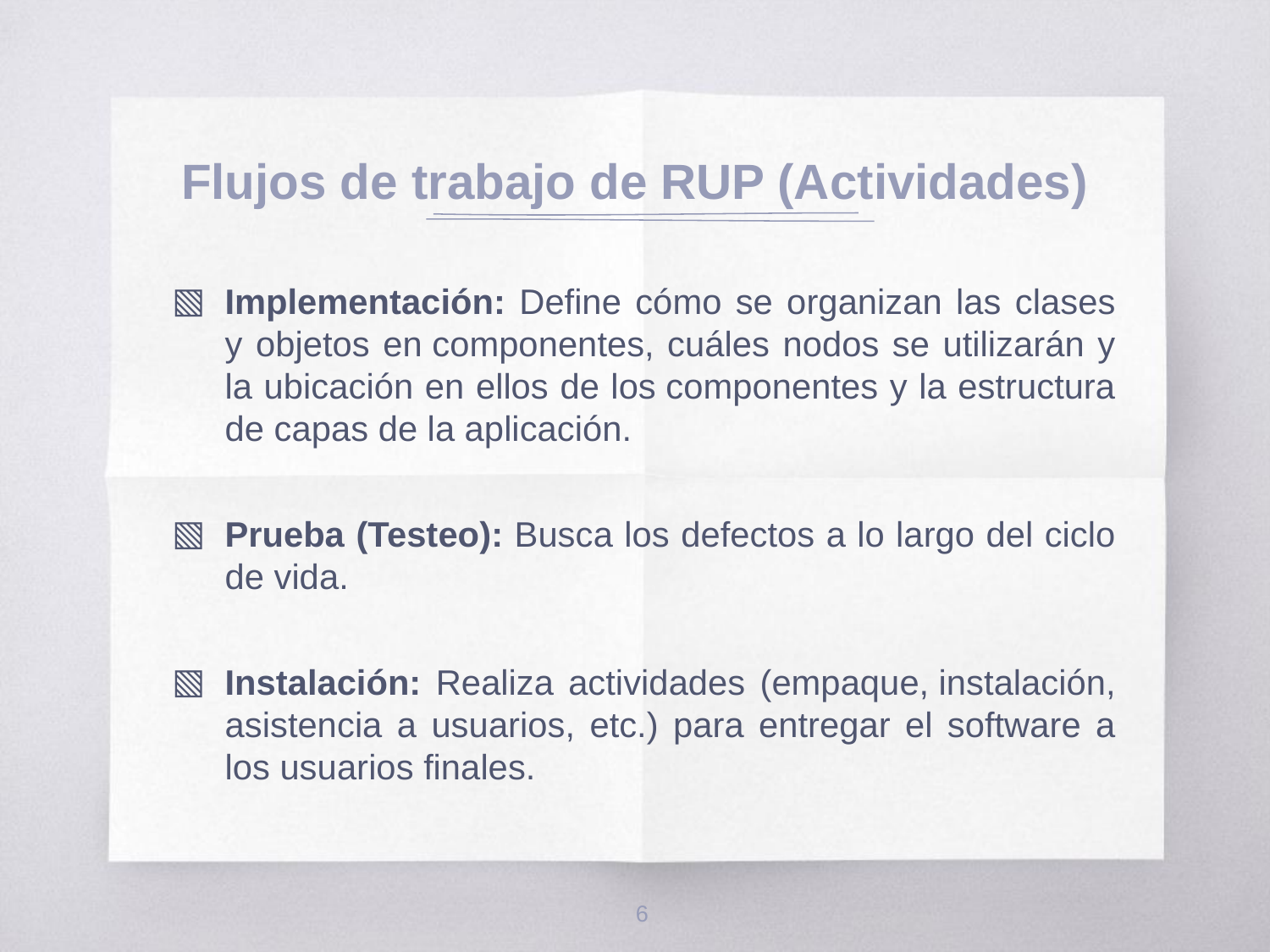

# Flujos de trabajo de RUP (Actividades)
Implementación: Define cómo se organizan las clases y objetos en componentes, cuáles nodos se utilizarán y la ubicación en ellos de los componentes y la estructura de capas de la aplicación.

Prueba (Testeo): Busca los defectos a lo largo del ciclo de vida.

Instalación: Realiza actividades (empaque, instalación, asistencia a usuarios, etc.) para entregar el software a los usuarios finales.

6